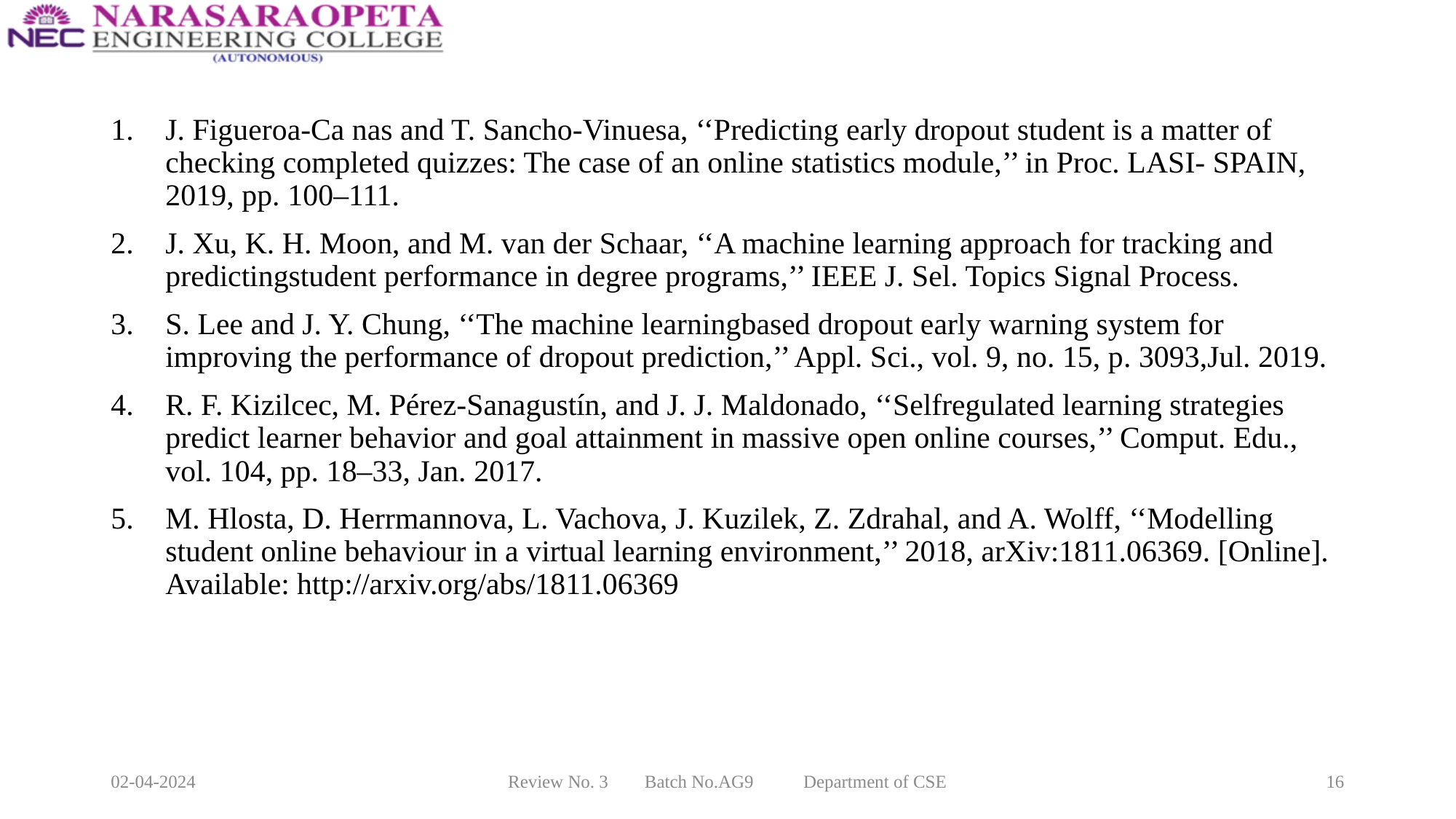

J. Figueroa-Ca nas and T. Sancho-Vinuesa, ‘‘Predicting early dropout student is a matter of checking completed quizzes: The case of an online statistics module,’’ in Proc. LASI- SPAIN, 2019, pp. 100–111.
J. Xu, K. H. Moon, and M. van der Schaar, ‘‘A machine learning approach for tracking and predictingstudent performance in degree programs,’’ IEEE J. Sel. Topics Signal Process.
S. Lee and J. Y. Chung, ‘‘The machine learningbased dropout early warning system for improving the performance of dropout prediction,’’ Appl. Sci., vol. 9, no. 15, p. 3093,Jul. 2019.
R. F. Kizilcec, M. Pérez-Sanagustín, and J. J. Maldonado, ‘‘Selfregulated learning strategies predict learner behavior and goal attainment in massive open online courses,’’ Comput. Edu., vol. 104, pp. 18–33, Jan. 2017.
M. Hlosta, D. Herrmannova, L. Vachova, J. Kuzilek, Z. Zdrahal, and A. Wolff, ‘‘Modelling student online behaviour in a virtual learning environment,’’ 2018, arXiv:1811.06369. [Online]. Available: http://arxiv.org/abs/1811.06369
02-04-2024
Review No. 3        Batch No.AG9           Department of CSE
16